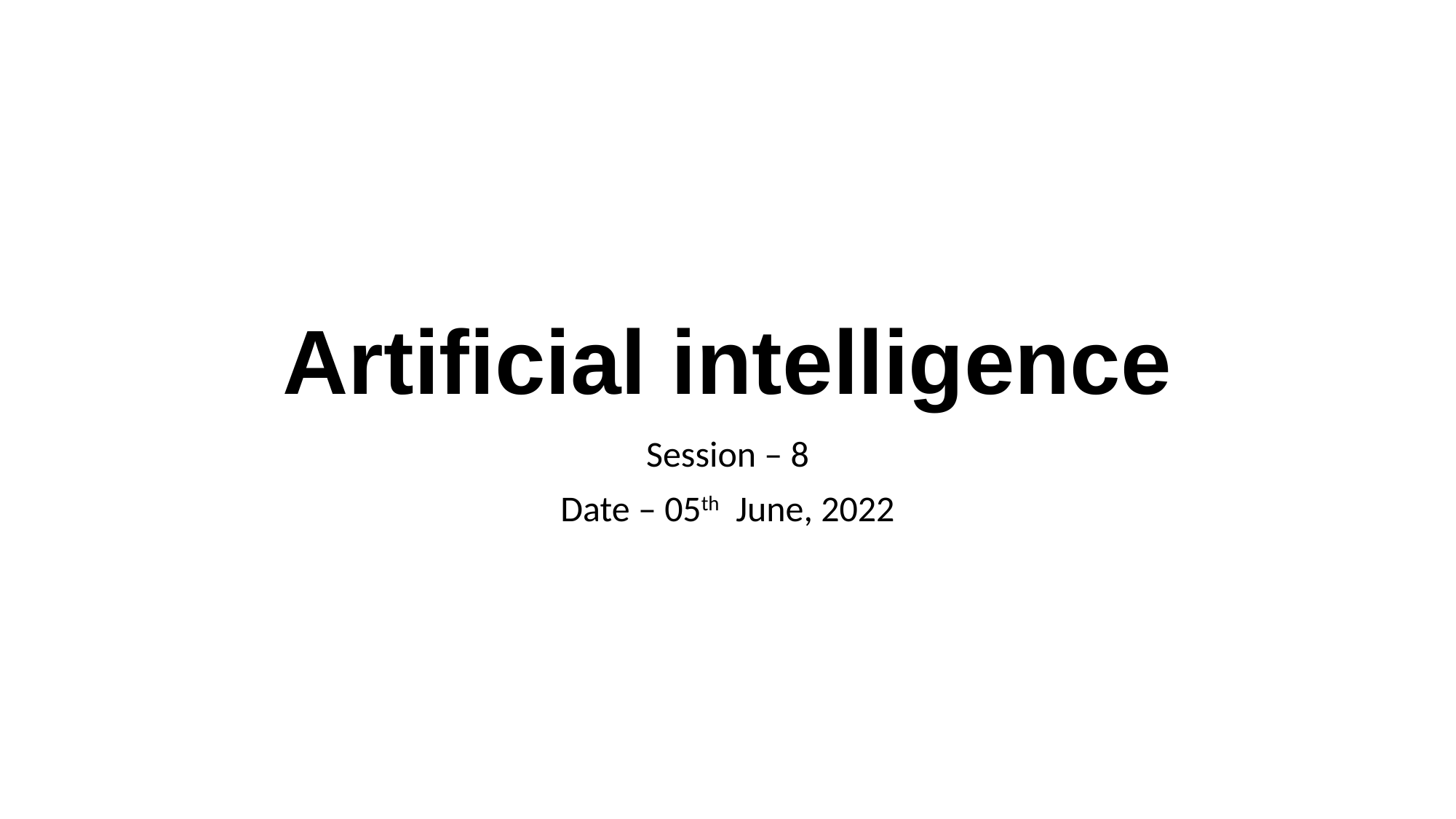

# Artificial intelligence
Session – 8
Date – 05th  June, 2022